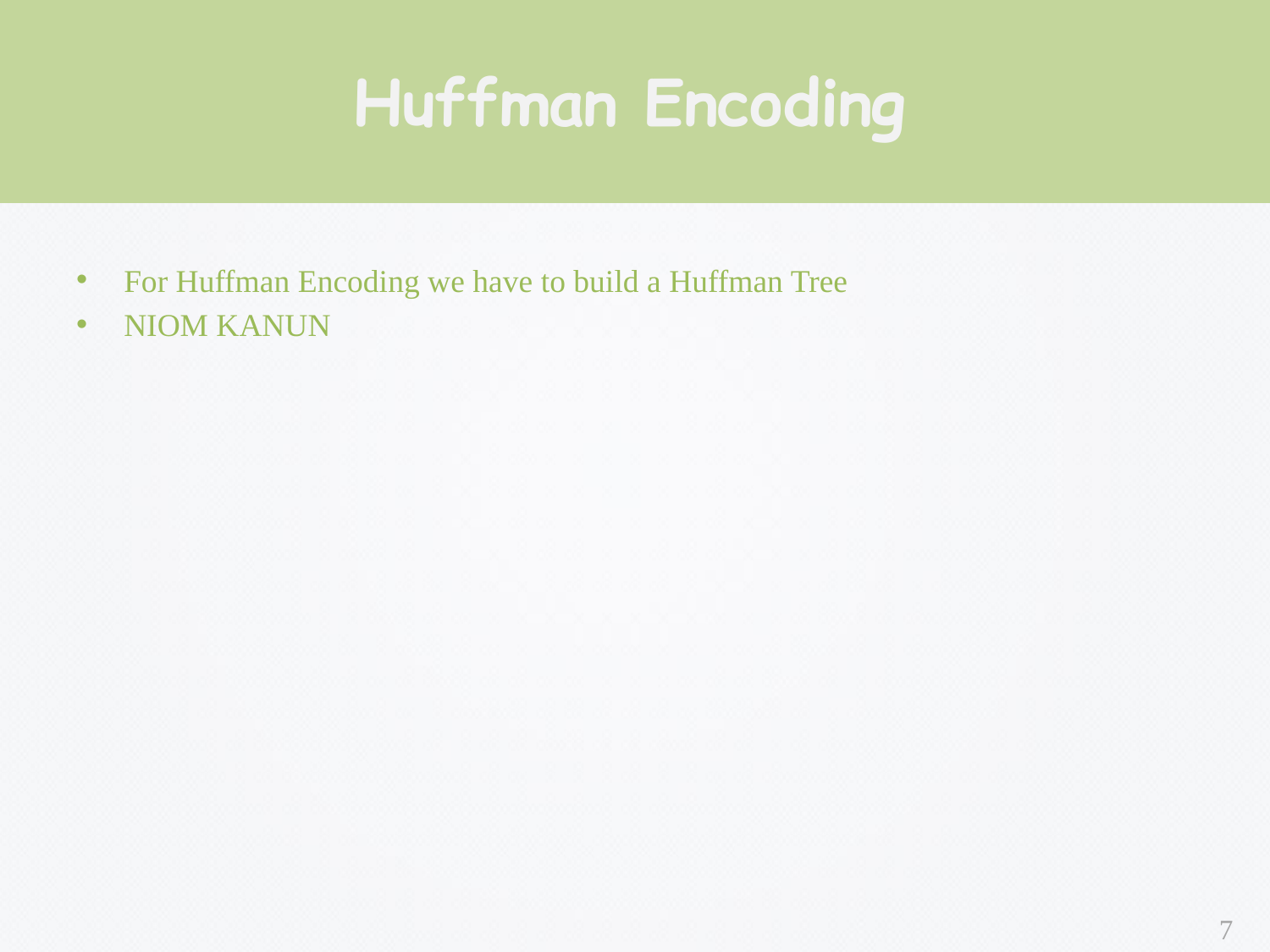

Huffman Encoding
For Huffman Encoding we have to build a Huffman Tree
NIOM KANUN